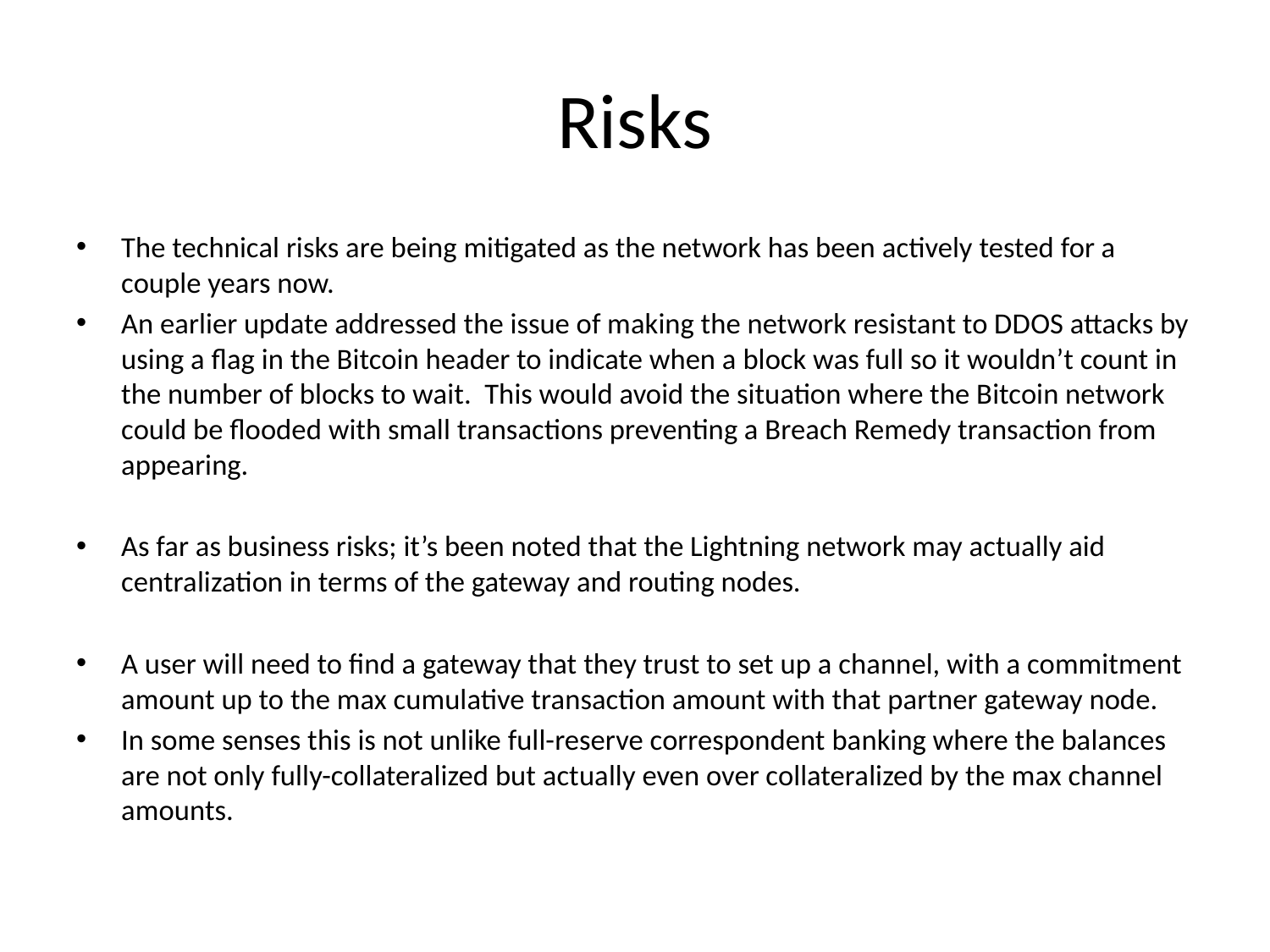

# Risks
The technical risks are being mitigated as the network has been actively tested for a couple years now.
An earlier update addressed the issue of making the network resistant to DDOS attacks by using a flag in the Bitcoin header to indicate when a block was full so it wouldn’t count in the number of blocks to wait.  This would avoid the situation where the Bitcoin network could be flooded with small transactions preventing a Breach Remedy transaction from appearing.

As far as business risks; it’s been noted that the Lightning network may actually aid centralization in terms of the gateway and routing nodes.

A user will need to find a gateway that they trust to set up a channel, with a commitment amount up to the max cumulative transaction amount with that partner gateway node.
In some senses this is not unlike full-reserve correspondent banking where the balances are not only fully-collateralized but actually even over collateralized by the max channel amounts.